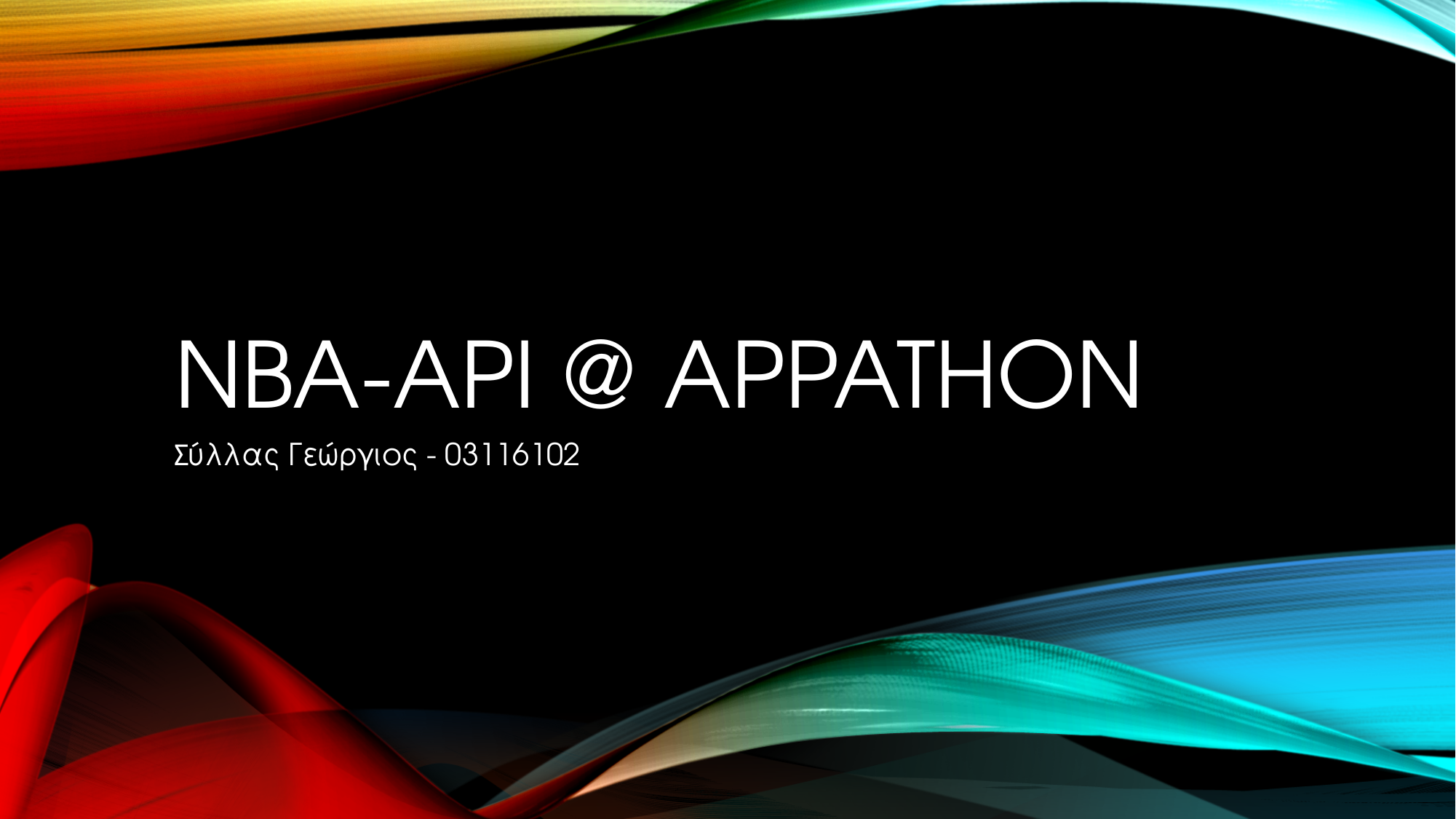

# Nba-Api @ Appathon
Σύλλας Γεώργιος - 03116102